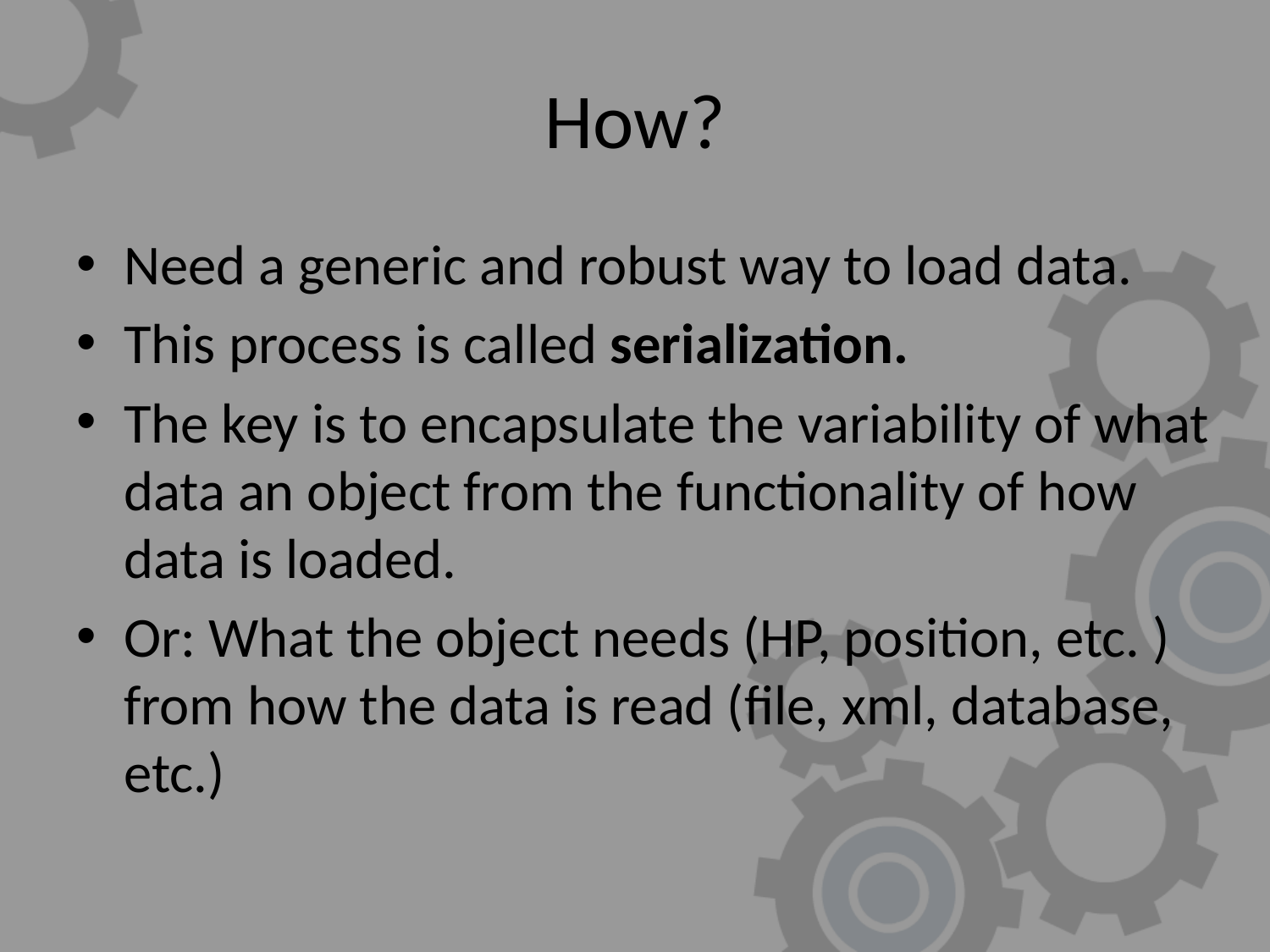

# How?
Need a generic and robust way to load data.
This process is called serialization.
The key is to encapsulate the variability of what data an object from the functionality of how data is loaded.
Or: What the object needs (HP, position, etc. ) from how the data is read (file, xml, database, etc.)